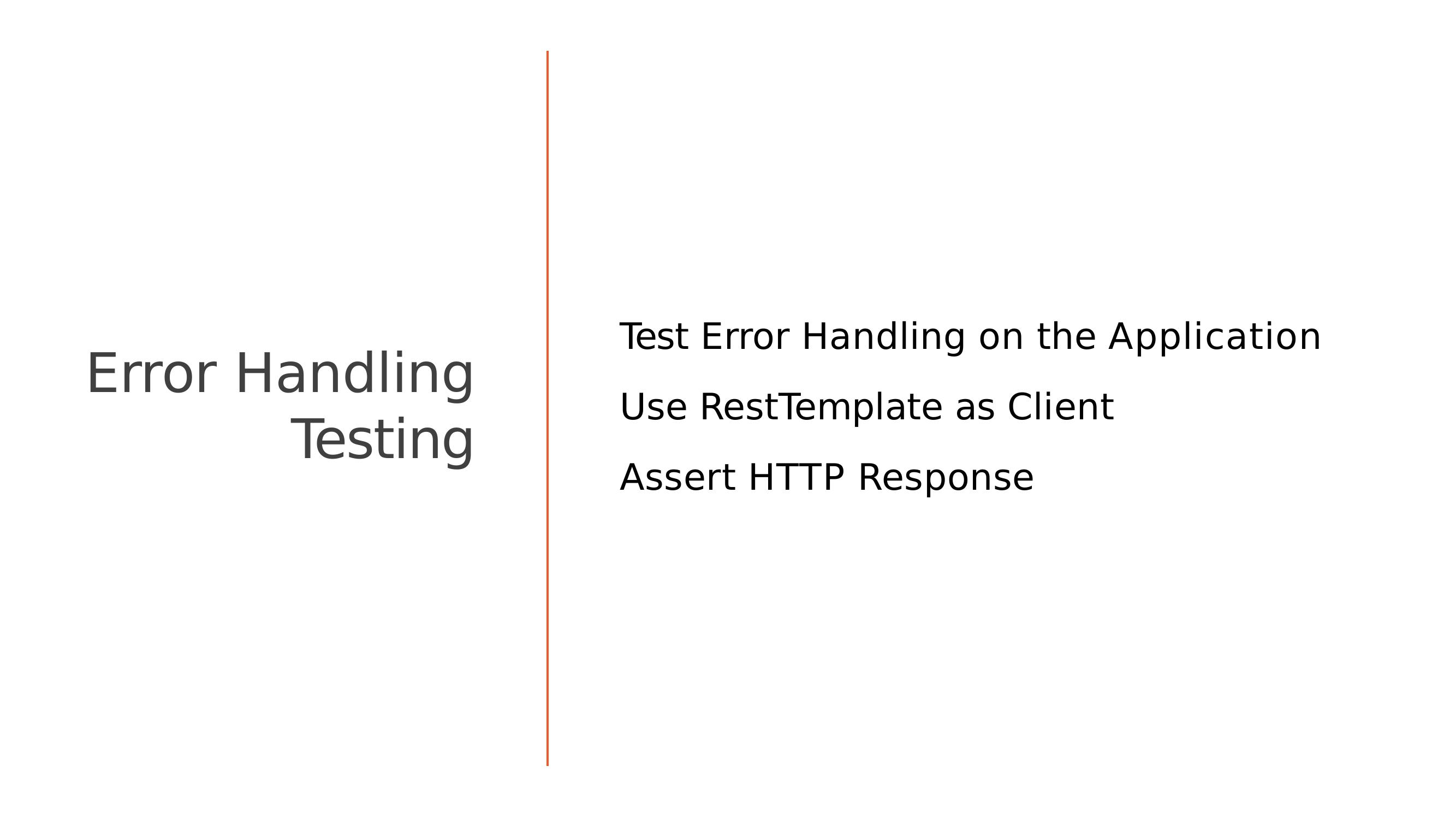

Test Error Handling on the Application
Use RestTemplate as Client
Error Handling
Testing
Assert HTTP Response
21